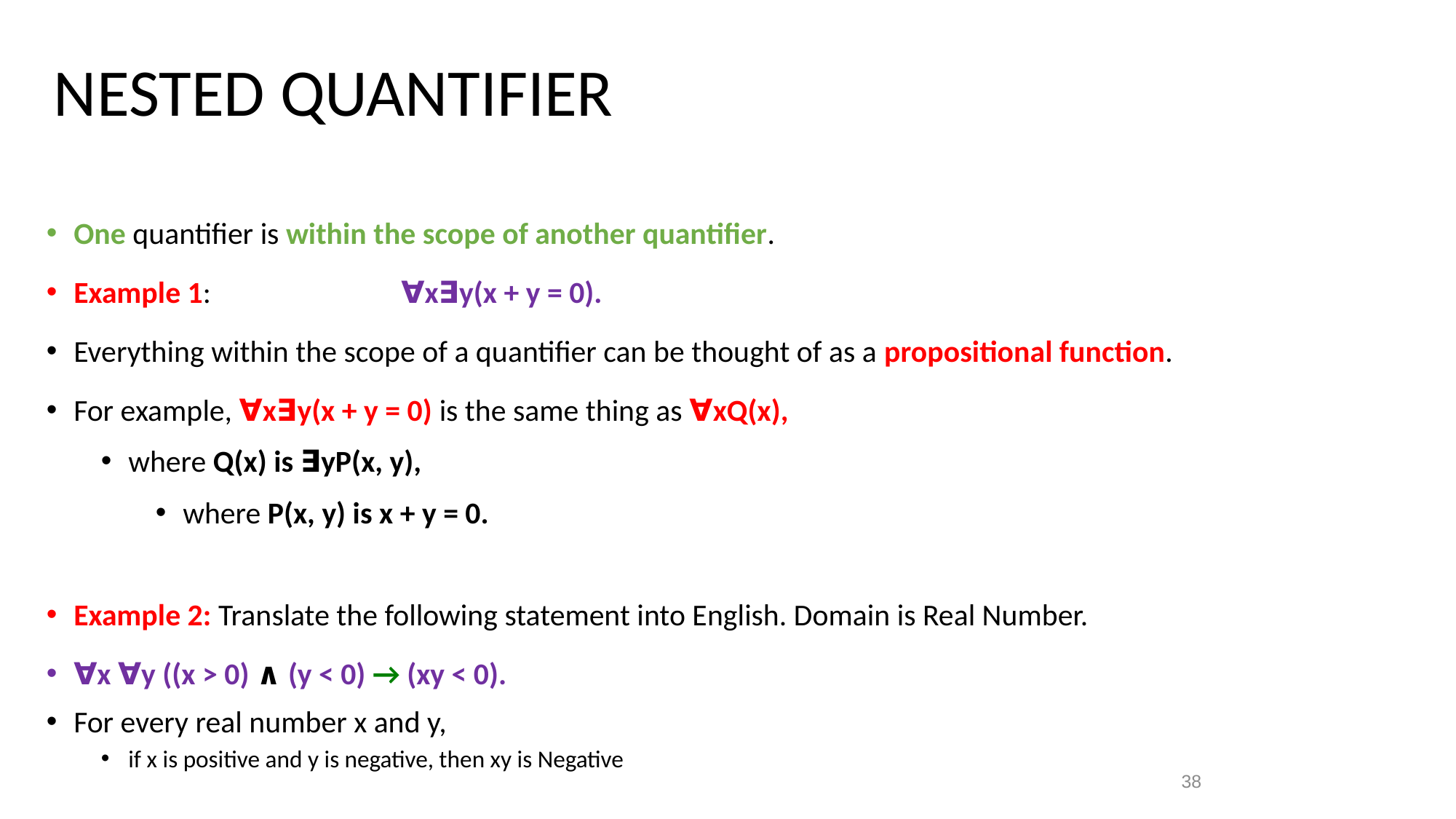

# NESTED QUANTIFIER
One quantifier is within the scope of another quantifier.
Example 1: 		∀x∃y(x + y = 0).
Everything within the scope of a quantifier can be thought of as a propositional function.
For example, ∀x∃y(x + y = 0) is the same thing as ∀xQ(x),
where Q(x) is ∃yP(x, y),
where P(x, y) is x + y = 0.

Example 2: Translate the following statement into English. Domain is Real Number.
∀x ∀y ((x > 0) ∧ (y < 0) → (xy < 0).
For every real number x and y,
if x is positive and y is negative, then xy is Negative

38